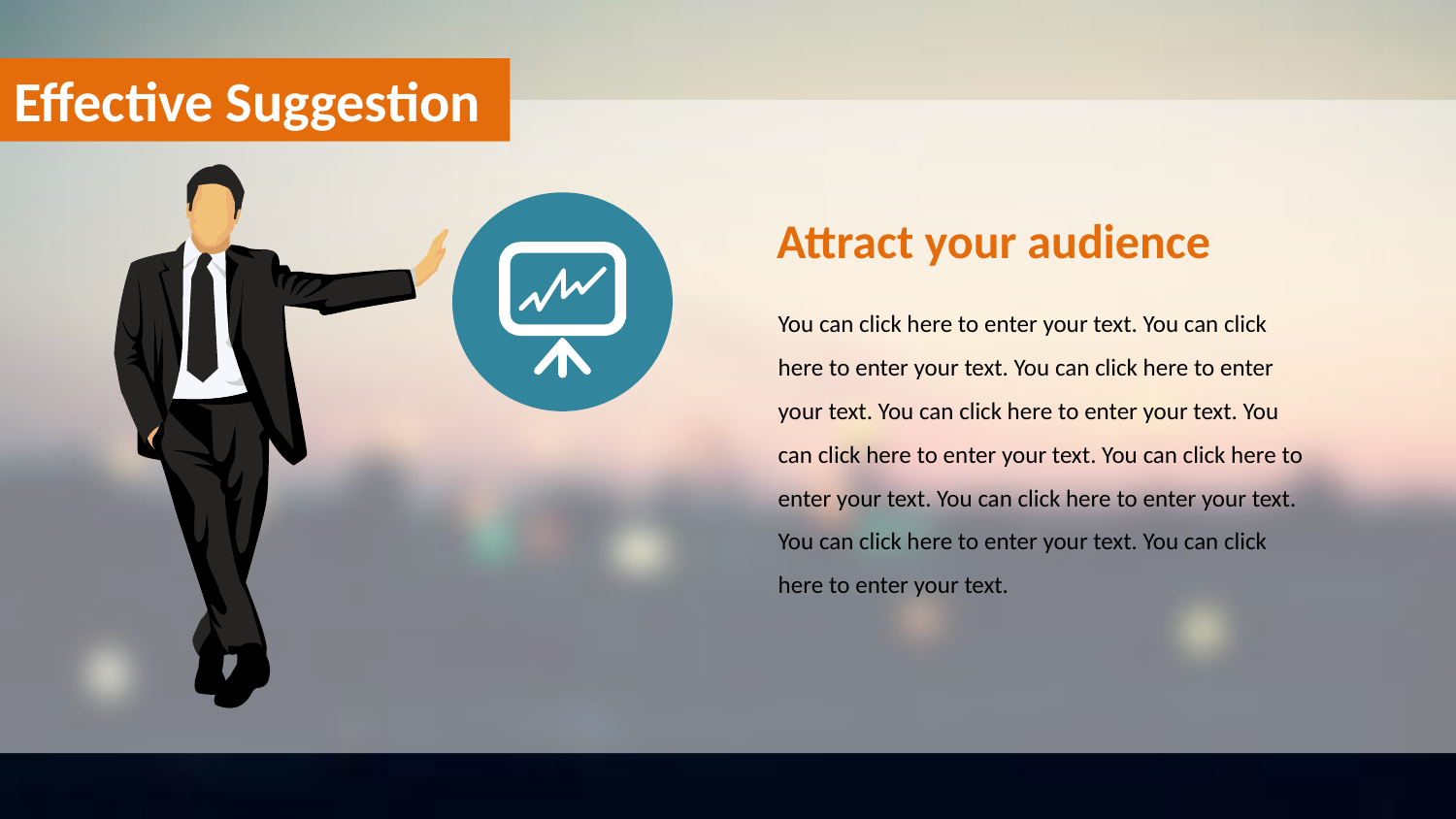

Effective Suggestion

Attract your audience
You can click here to enter your text. You can click here to enter your text. You can click here to enter your text. You can click here to enter your text. You can click here to enter your text. You can click here to enter your text. You can click here to enter your text. You can click here to enter your text. You can click here to enter your text.